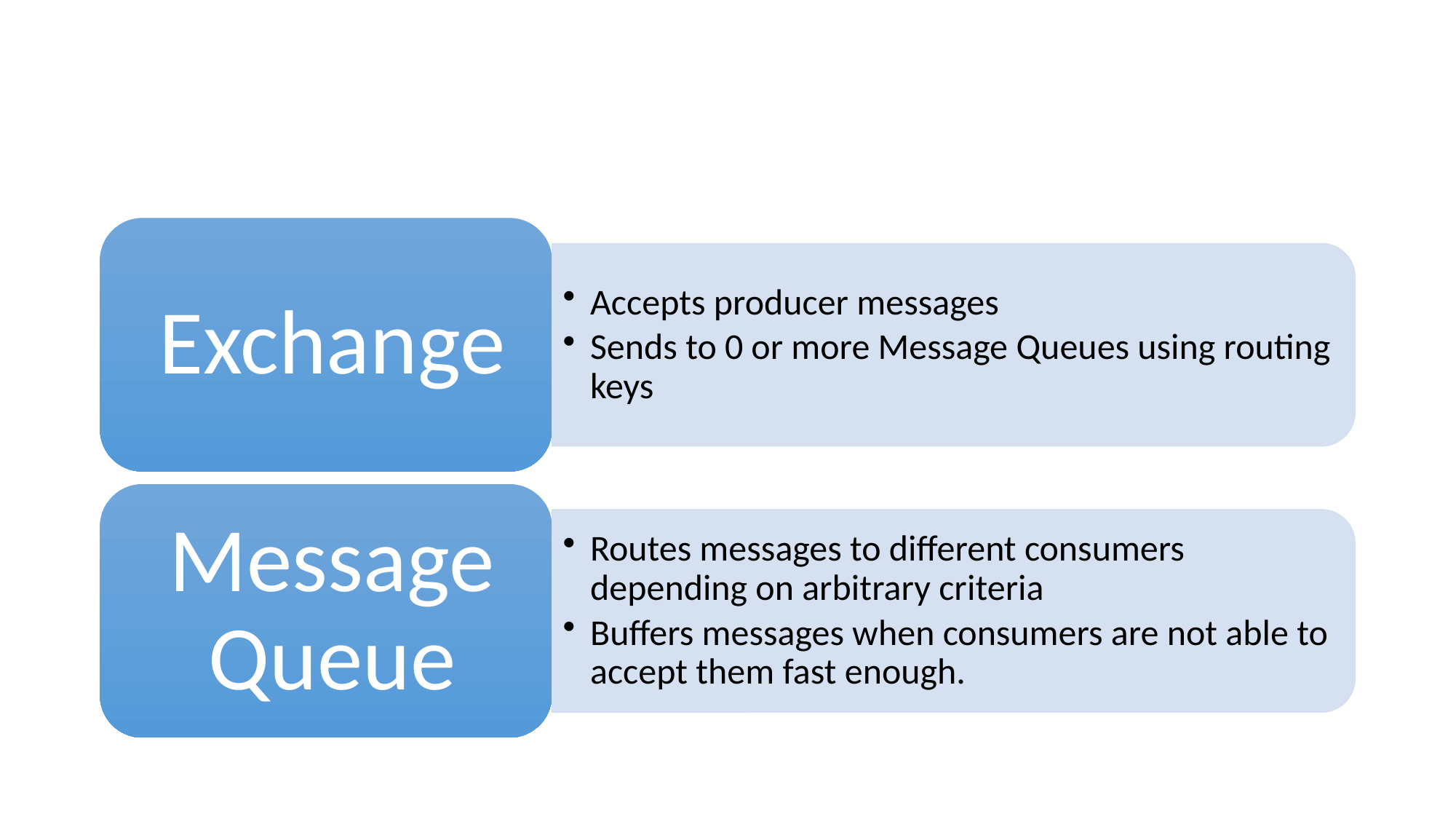

# An AMQP Server (or Broker)
Accepts producer messages
Sends to 0 or more Message Queues using routing keys
Exchange
Routes messages to different consumers depending on arbitrary criteria
Buffers messages when consumers are not able to accept them fast enough.
Message Queue